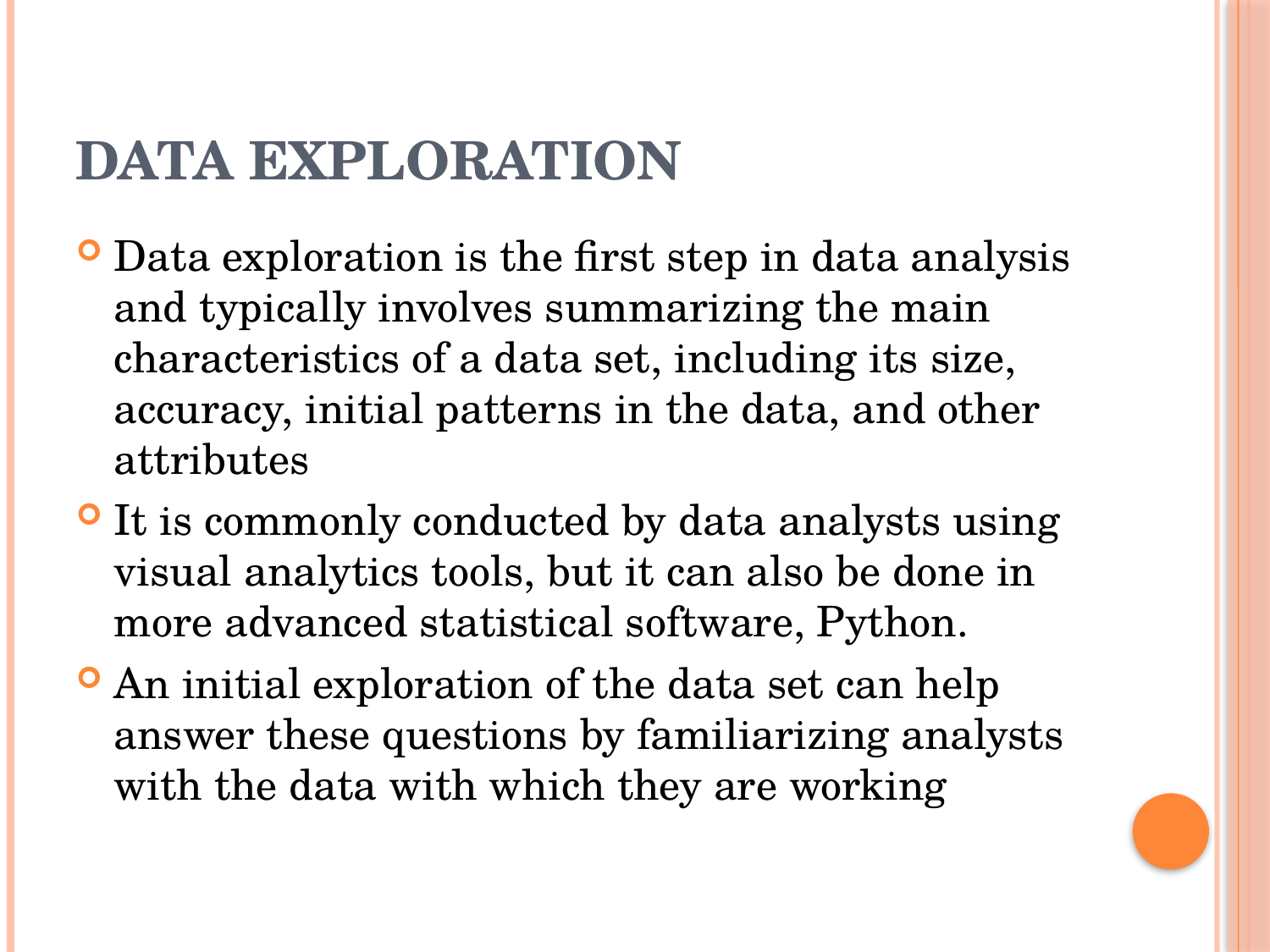

# Data Exploration
Data exploration is the first step in data analysis and typically involves summarizing the main characteristics of a data set, including its size, accuracy, initial patterns in the data, and other attributes
It is commonly conducted by data analysts using visual analytics tools, but it can also be done in more advanced statistical software, Python.
An initial exploration of the data set can help answer these questions by familiarizing analysts with the data with which they are working